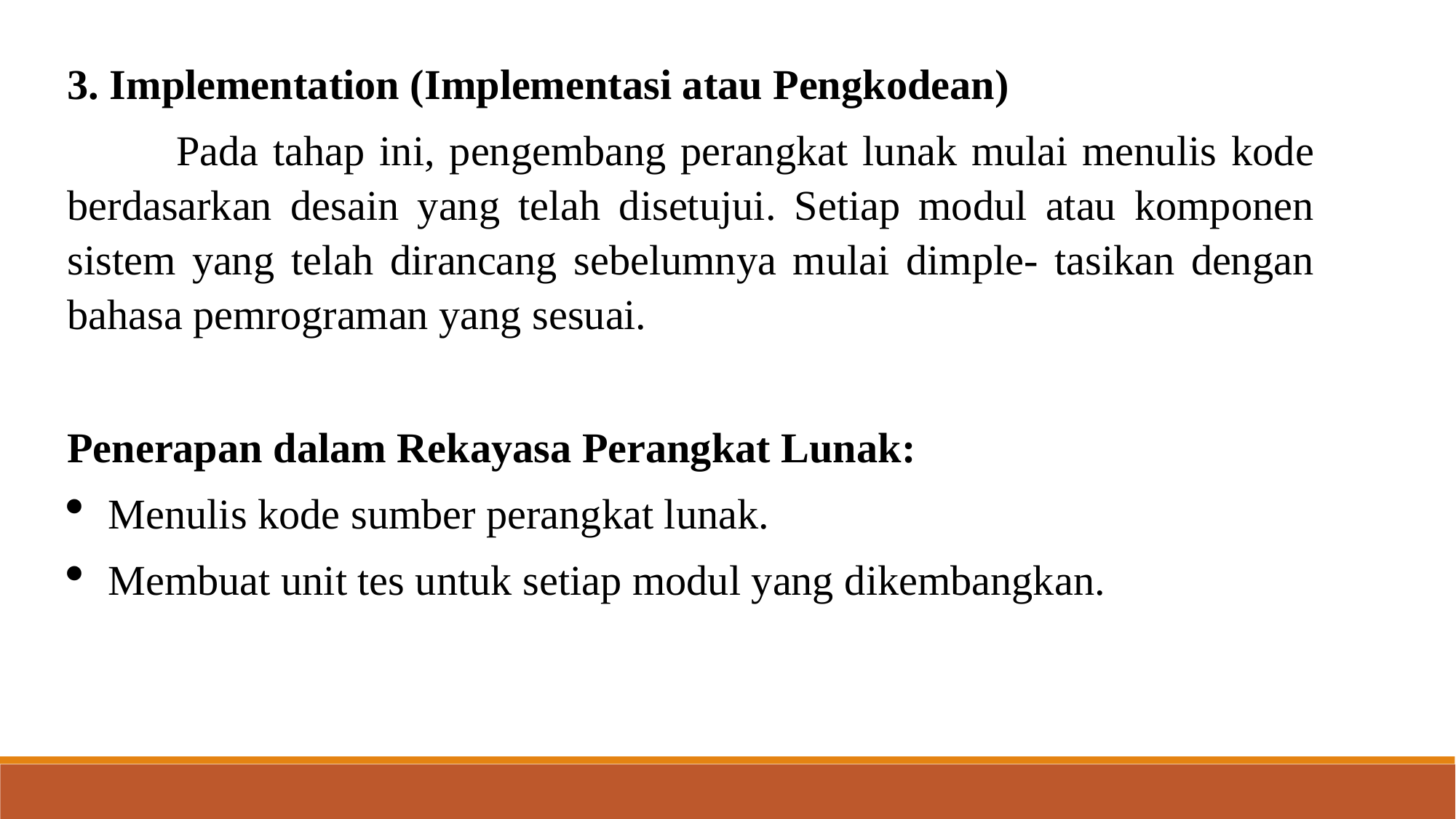

3. Implementation (Implementasi atau Pengkodean)
	Pada tahap ini, pengembang perangkat lunak mulai menulis kode berdasarkan desain yang telah disetujui. Setiap modul atau komponen sistem yang telah dirancang sebelumnya mulai dimple- tasikan dengan bahasa pemrograman yang sesuai.

Penerapan dalam Rekayasa Perangkat Lunak:
Menulis kode sumber perangkat lunak.
Membuat unit tes untuk setiap modul yang dikembangkan.